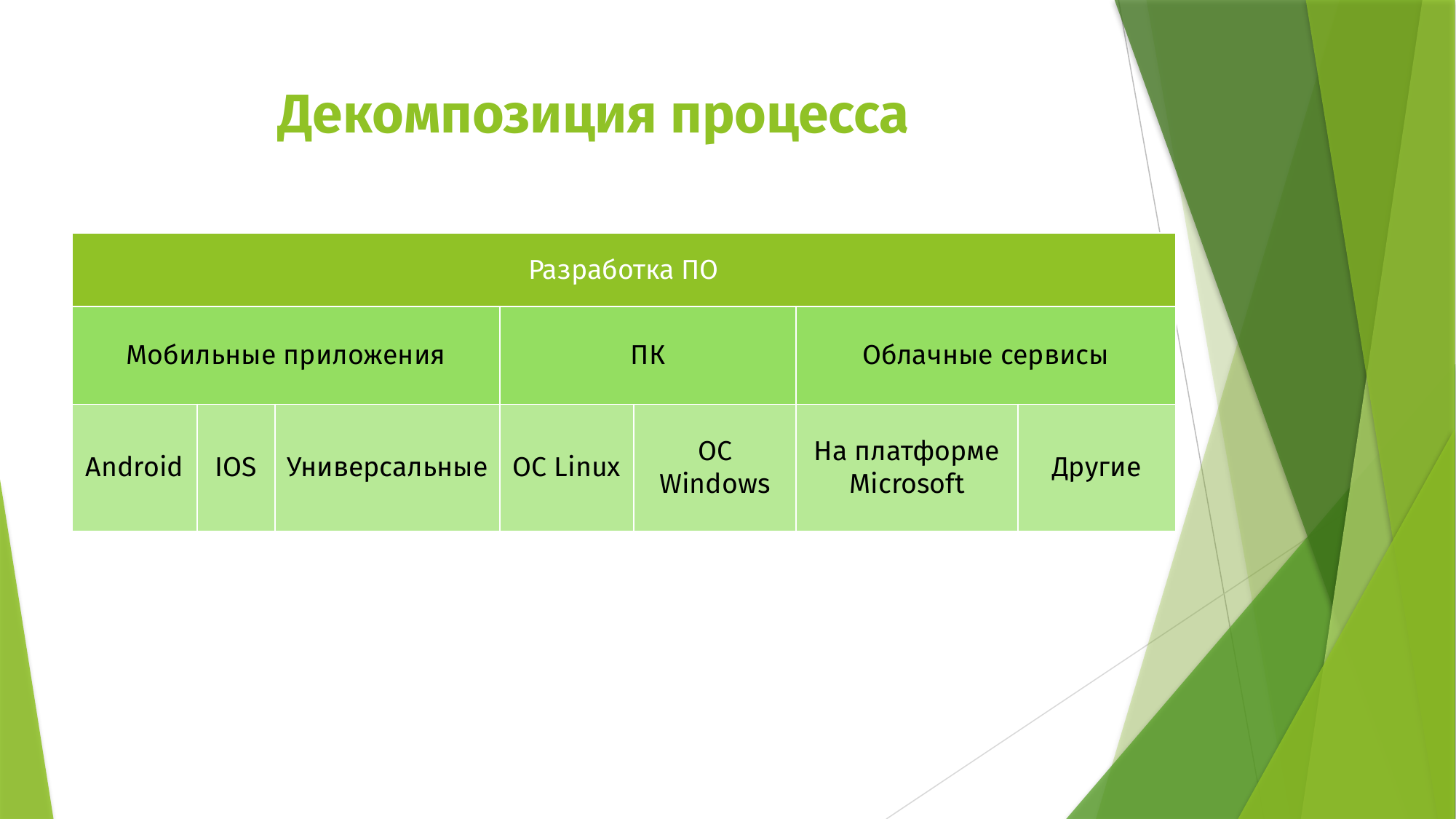

# Декомпозиция процесса
| Разработка ПО |  |  |  |  |  |  |
| --- | --- | --- | --- | --- | --- | --- |
| Мобильные приложения |  |  | ПК |  | Облачные сервисы |  |
| Android | IOS | Универсальные | ОС Linux | ОС Windows | На платформе Microsoft | Другие |